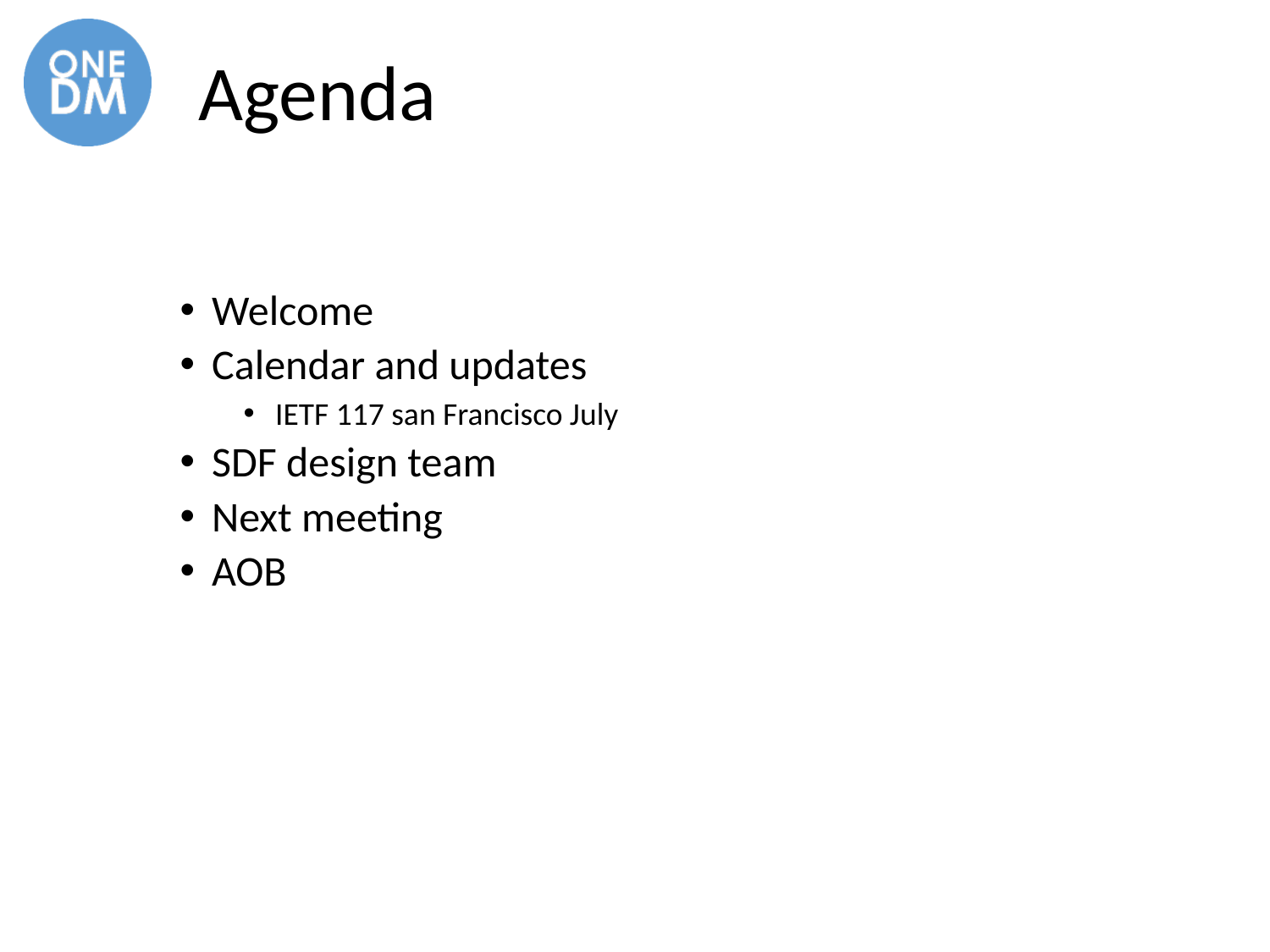

# Agenda
Welcome
Calendar and updates
IETF 117 san Francisco July
SDF design team
Next meeting
AOB